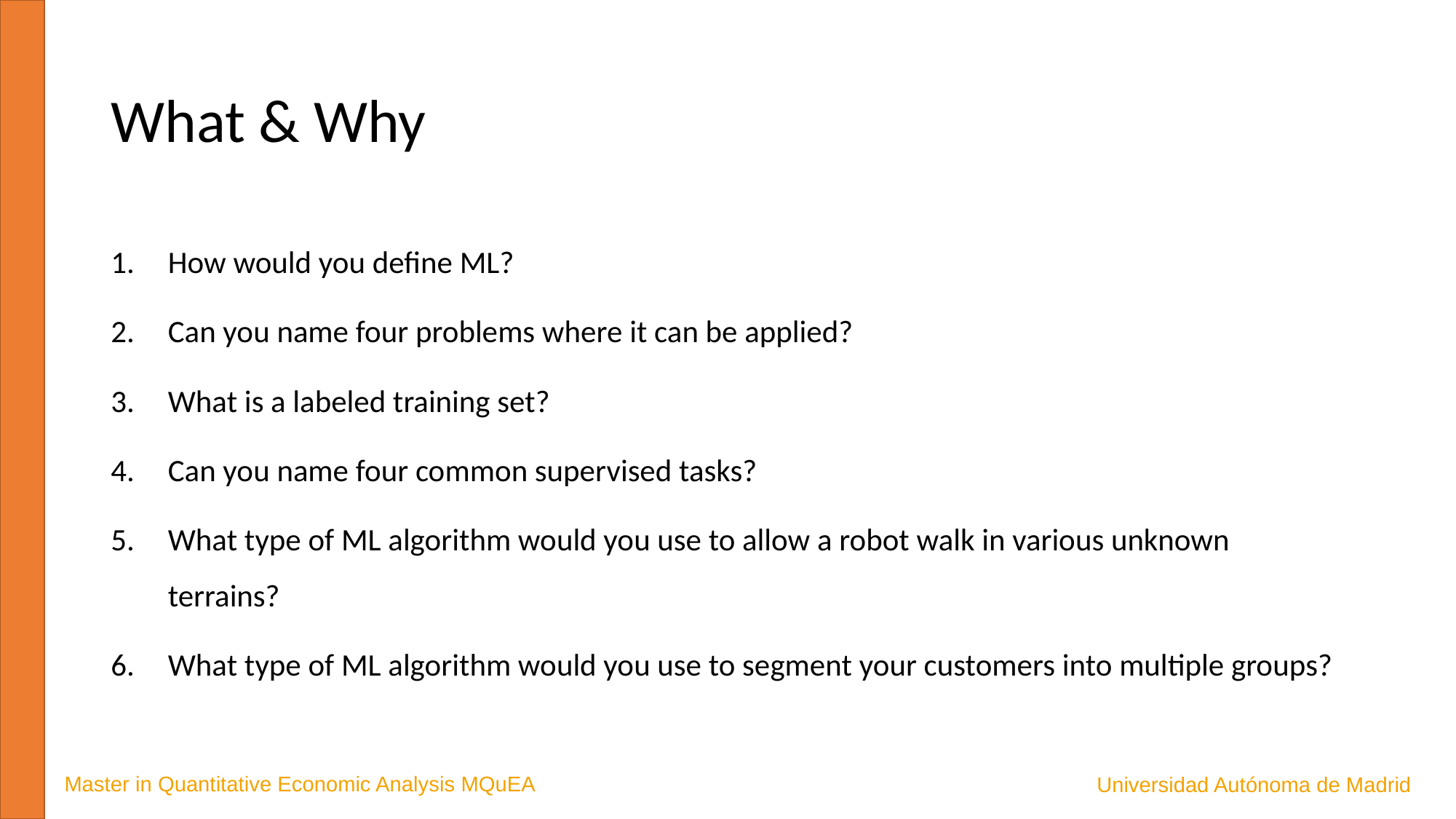

# What & Why
How would you define ML?
Can you name four problems where it can be applied?
What is a labeled training set?
Can you name four common supervised tasks?
What type of ML algorithm would you use to allow a robot walk in various unknown terrains?
What type of ML algorithm would you use to segment your customers into multiple groups?

Master in Quantitative Economic Analysis MQuEA
Universidad Autónoma de Madrid